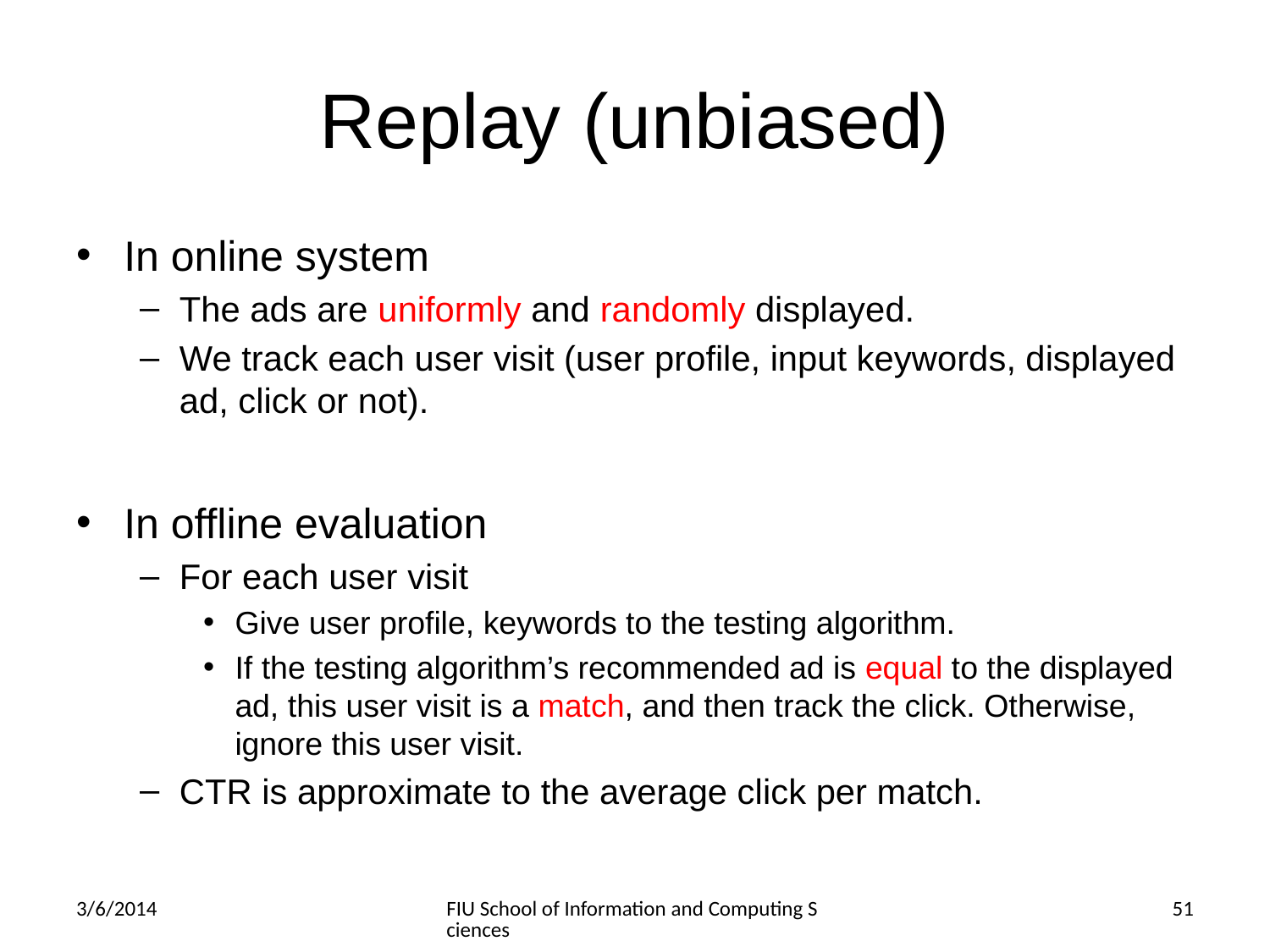

# Replay (unbiased)
In online system
The ads are uniformly and randomly displayed.
We track each user visit (user profile, input keywords, displayed ad, click or not).

In offline evaluation
For each user visit
Give user profile, keywords to the testing algorithm.
If the testing algorithm’s recommended ad is equal to the displayed ad, this user visit is a match, and then track the click. Otherwise, ignore this user visit.
CTR is approximate to the average click per match.
3/6/2014
FIU School of Information and Computing Sciences
51